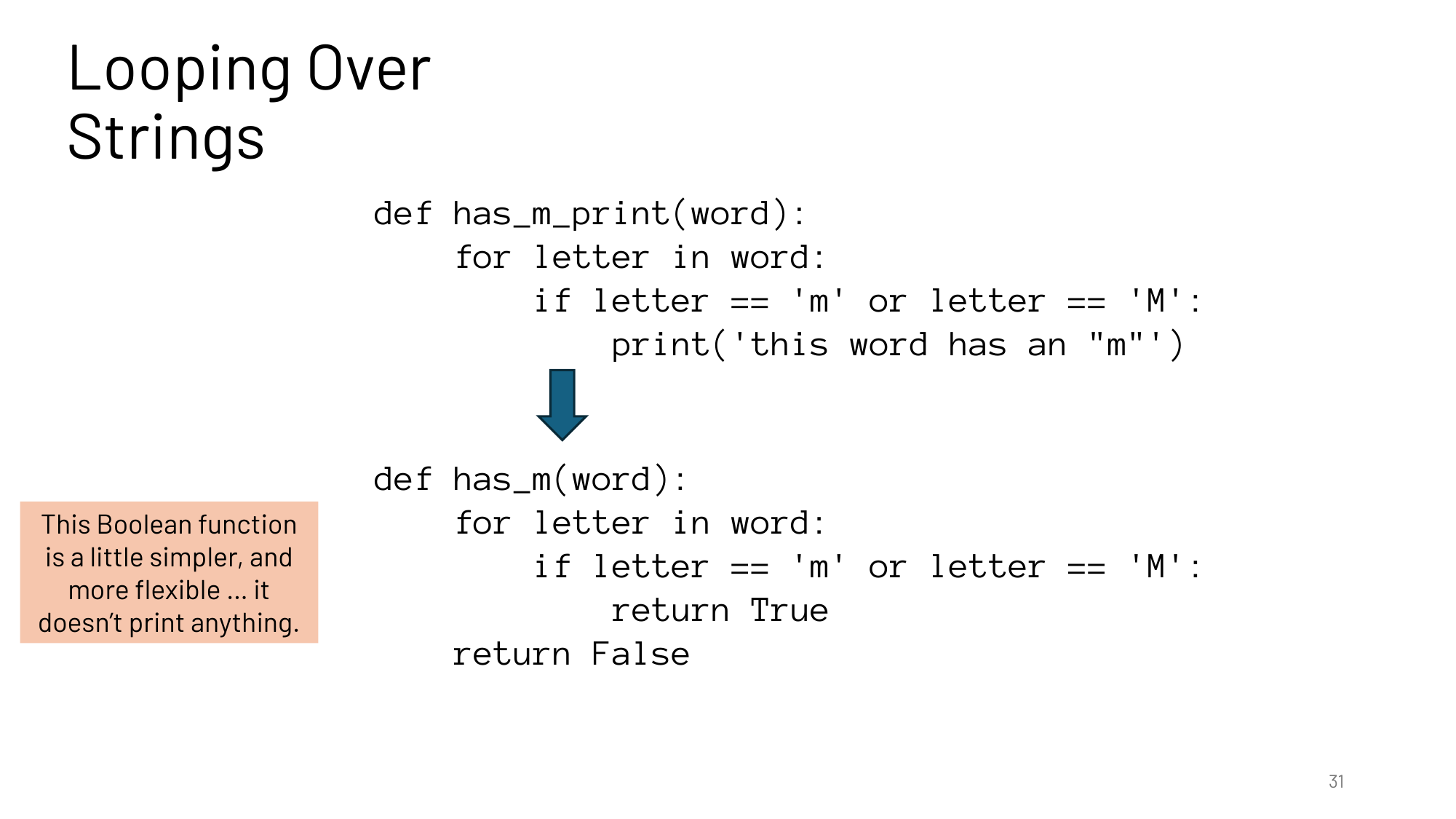

# Looping Over Strings
def has_m_print(word):
    for letter in word:
        if letter == 'm' or letter == 'M':
            print('this word has an "m"')

def has_m(word):
    for letter in word:
        if letter == 'm' or letter == 'M':
            return True
    return False
This Boolean function is a little simpler, and more flexible … it doesn’t print anything.
31